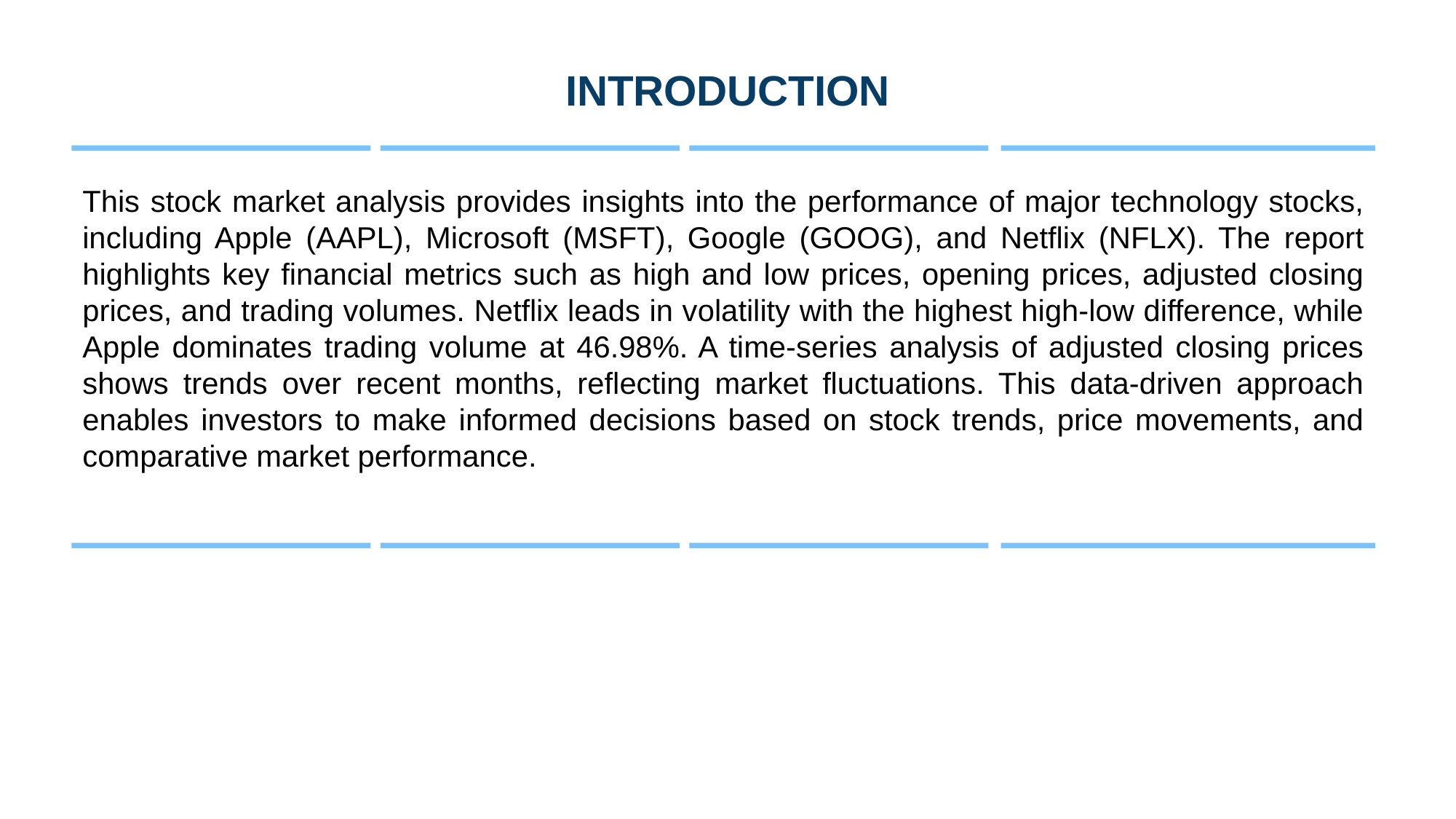

INTRODUCTION

This stock market analysis provides insights into the performance of major technology stocks, including Apple (AAPL), Microsoft (MSFT), Google (GOOG), and Netflix (NFLX). The report highlights key financial metrics such as high and low prices, opening prices, adjusted closing prices, and trading volumes. Netflix leads in volatility with the highest high-low difference, while Apple dominates trading volume at 46.98%. A time-series analysis of adjusted closing prices shows trends over recent months, reflecting market fluctuations. This data-driven approach enables investors to make informed decisions based on stock trends, price movements, and comparative market performance.